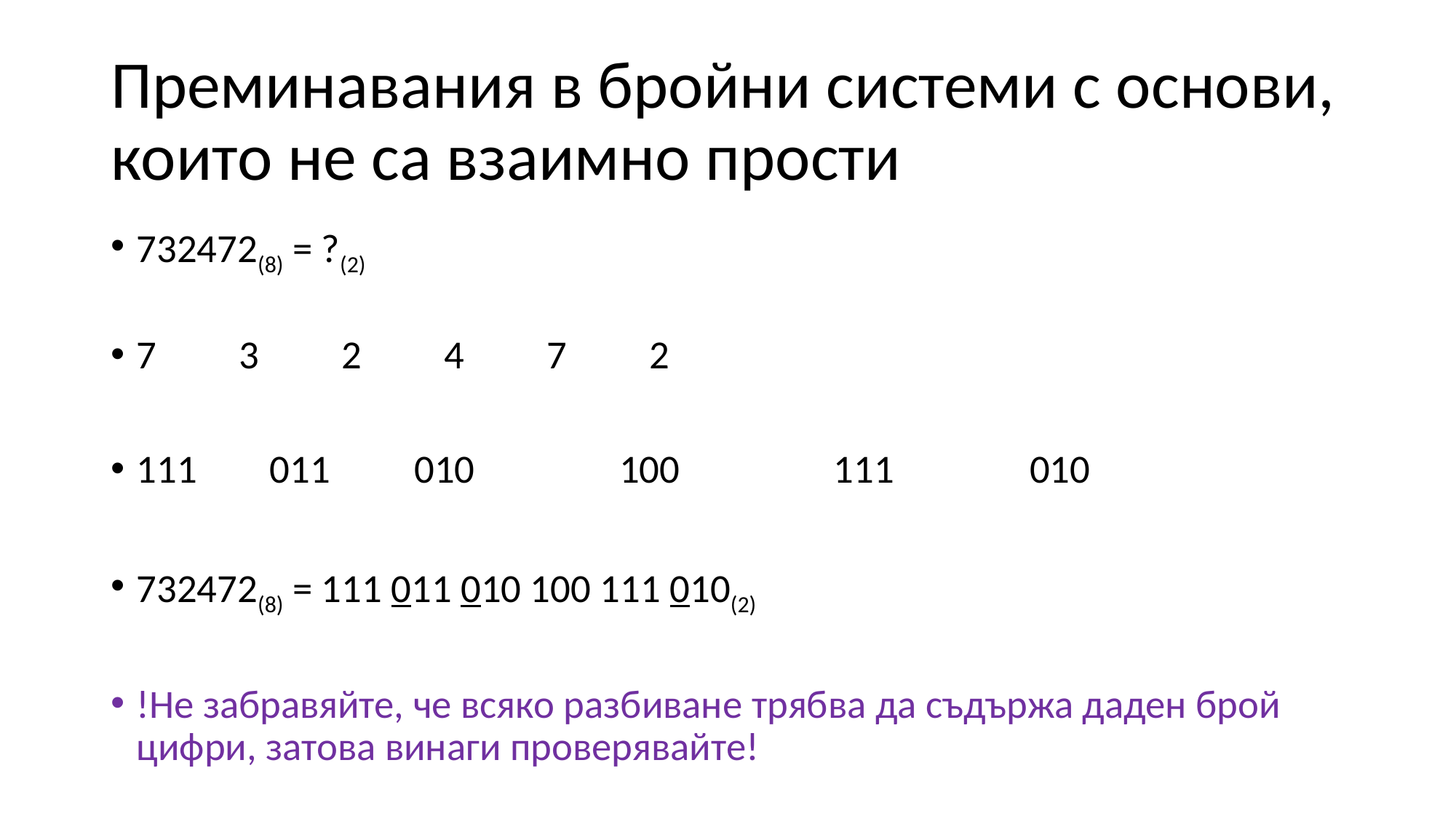

# Преминавания в бройни системи с основи, които не са взаимно прости
732472(8) = ?(2)

7 		3		2		4		7		2

111        011	        010	        100	         111	        010

732472(8) = 111 011 010 100 111 010(2)

!Не забравяйте, че всяко разбиване трябва да съдържа даден брой цифри, затова винаги проверявайте!